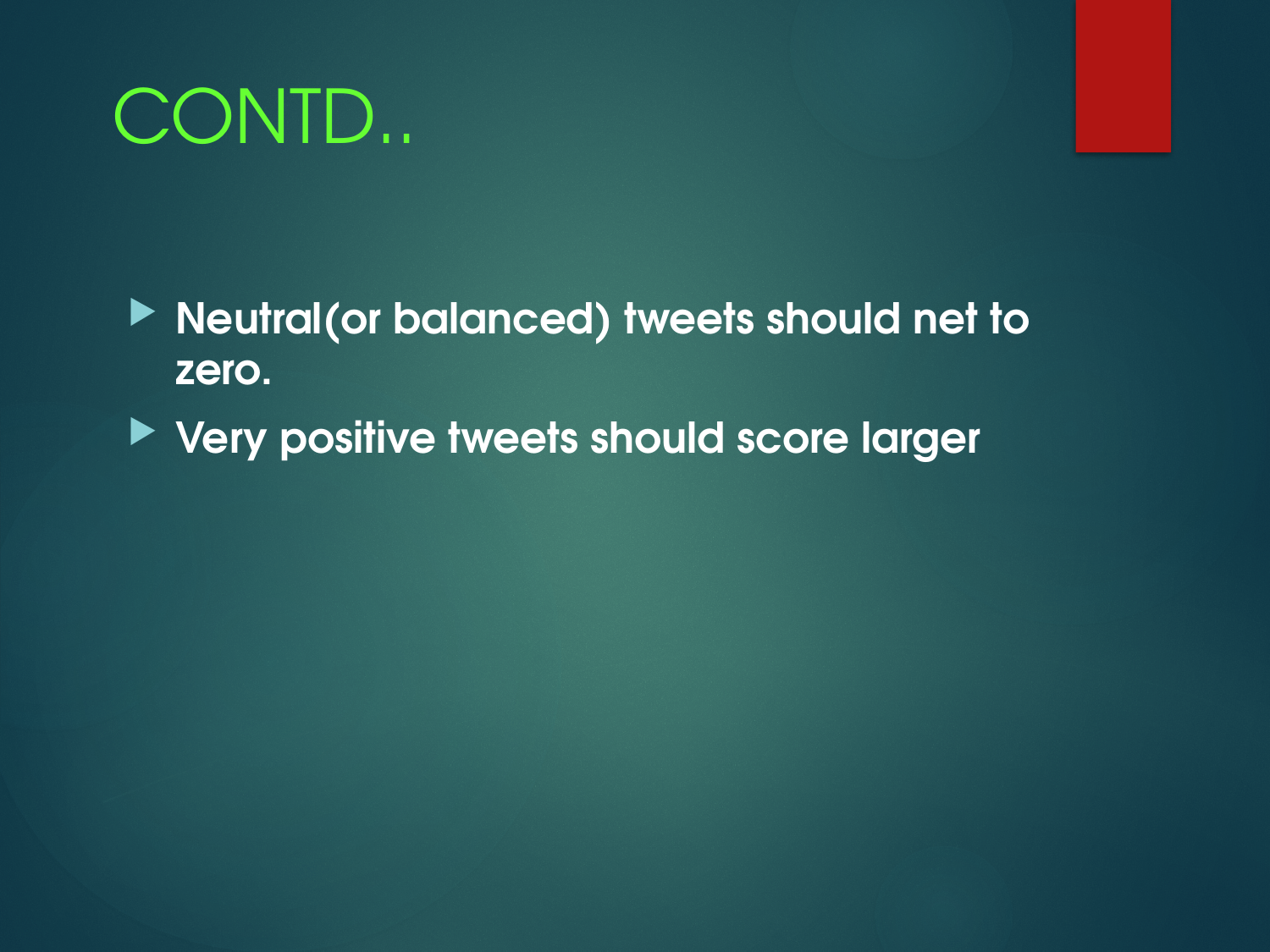

# CONTD..
Neutral(or balanced) tweets should net to zero.
Very positive tweets should score larger